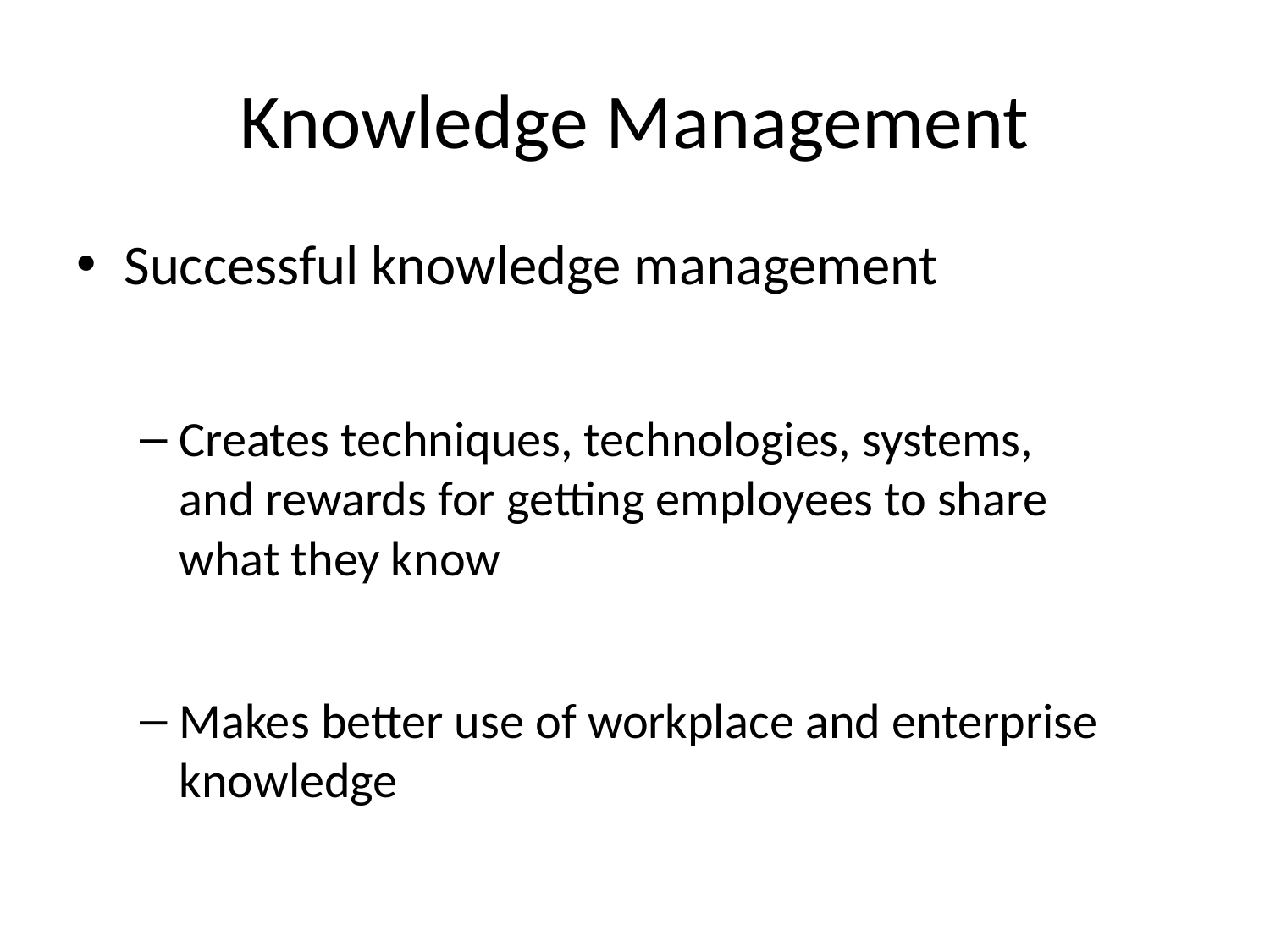

# Knowledge Management
Successful knowledge management

Creates techniques, technologies, systems,
and rewards for getting employees to share
what they know

Makes better use of workplace and enterprise knowledge